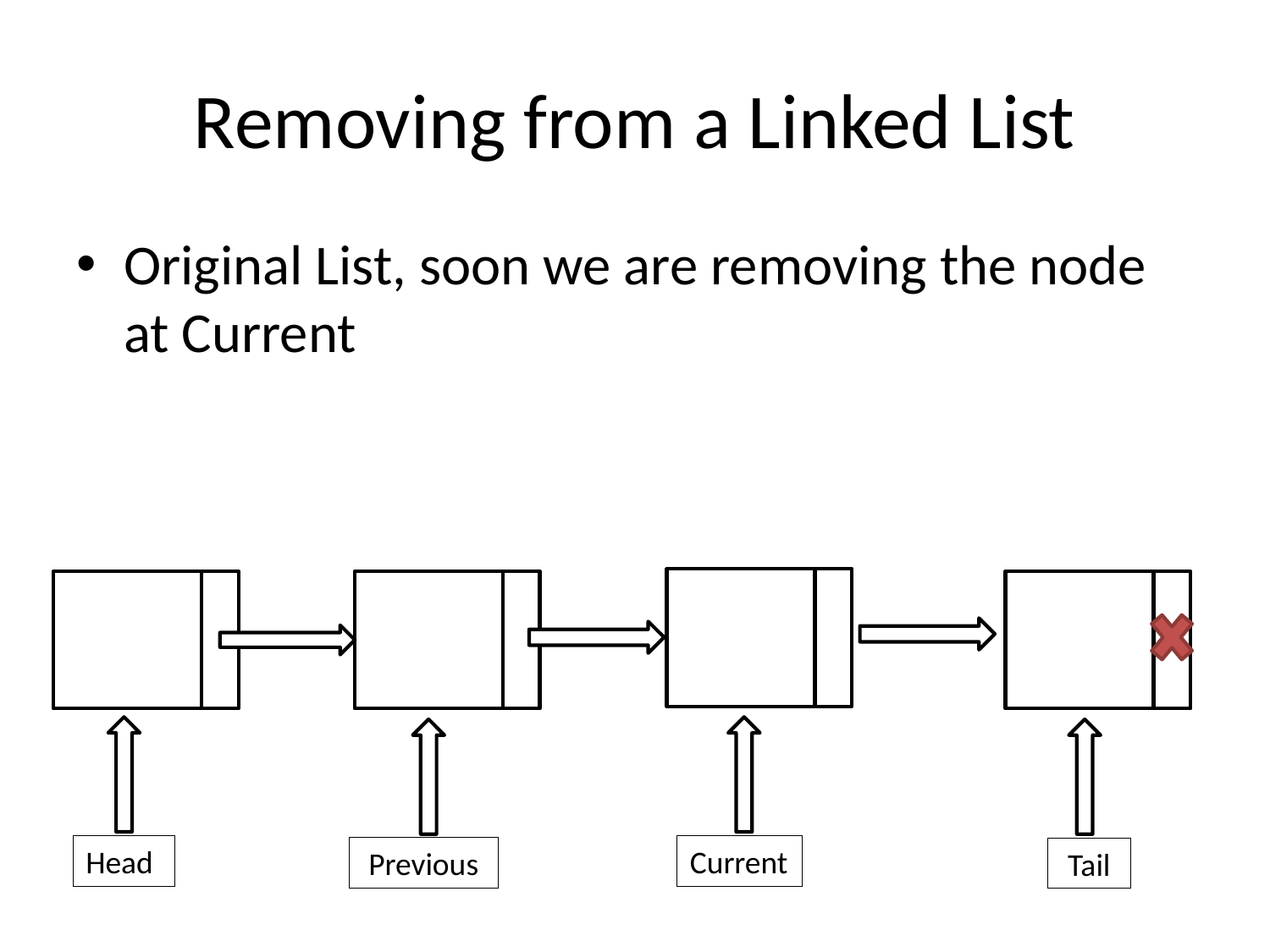

# Removing from a Linked List
Original List, soon we are removing the node at Current

Head
Current
Previous
Tail